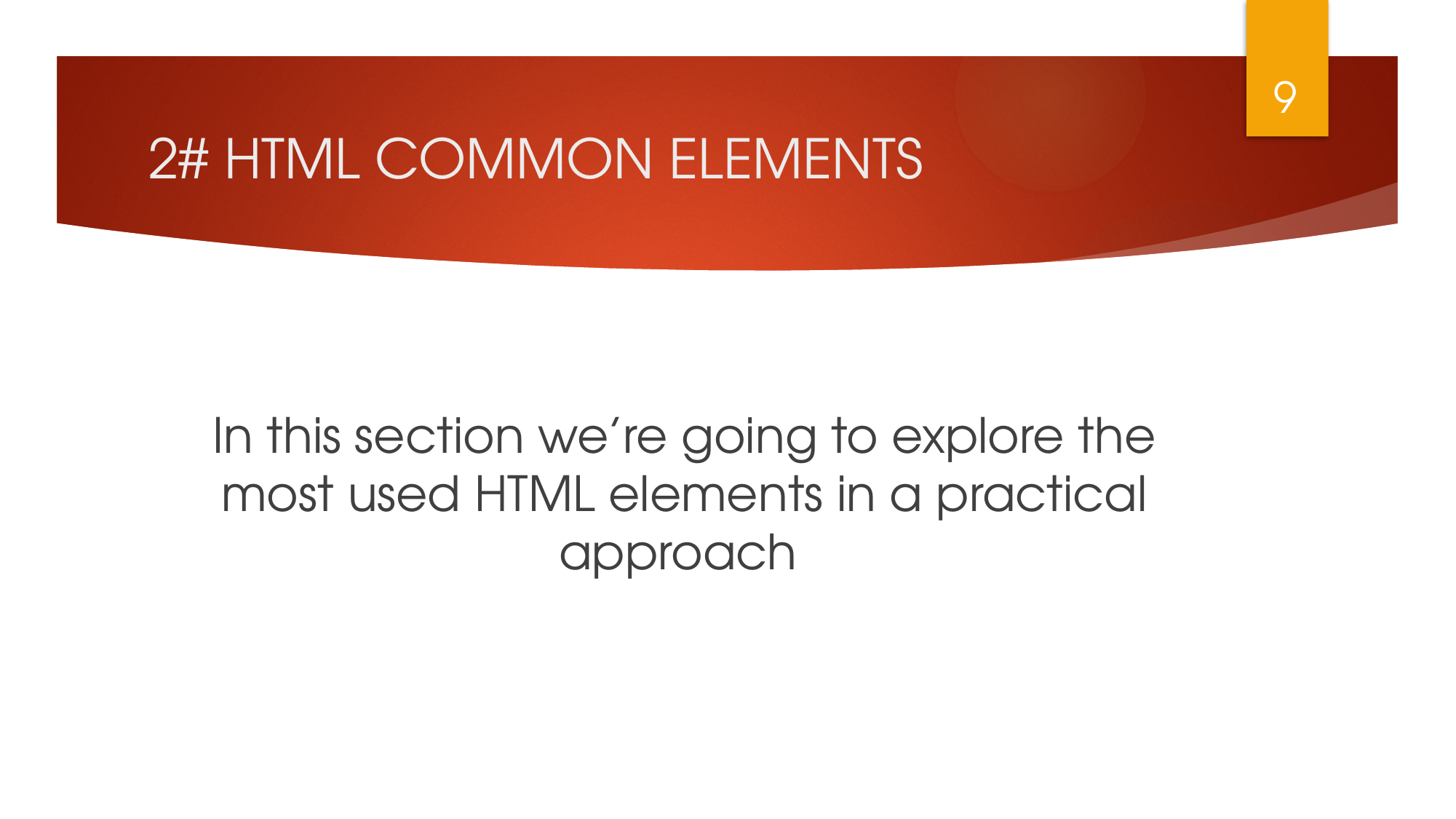

9
# 2# HTML COMMON ELEMENTS
In this section we’re going to explore the most used HTML elements in a practical approach